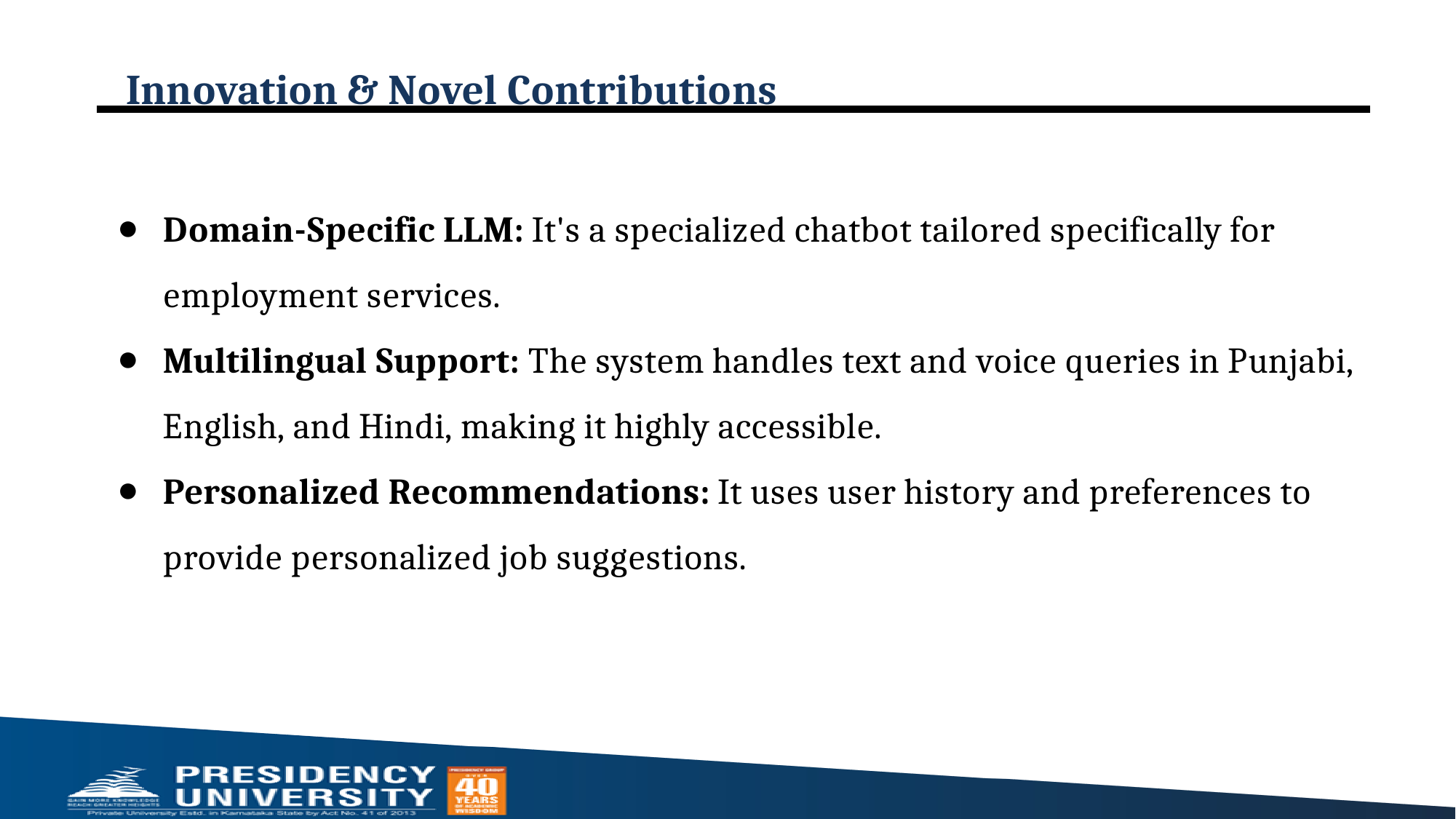

# Innovation & Novel Contributions

Domain-Specific LLM: It's a specialized chatbot tailored specifically for employment services.
Multilingual Support: The system handles text and voice queries in Punjabi, English, and Hindi, making it highly accessible.
Personalized Recommendations: It uses user history and preferences to provide personalized job suggestions.